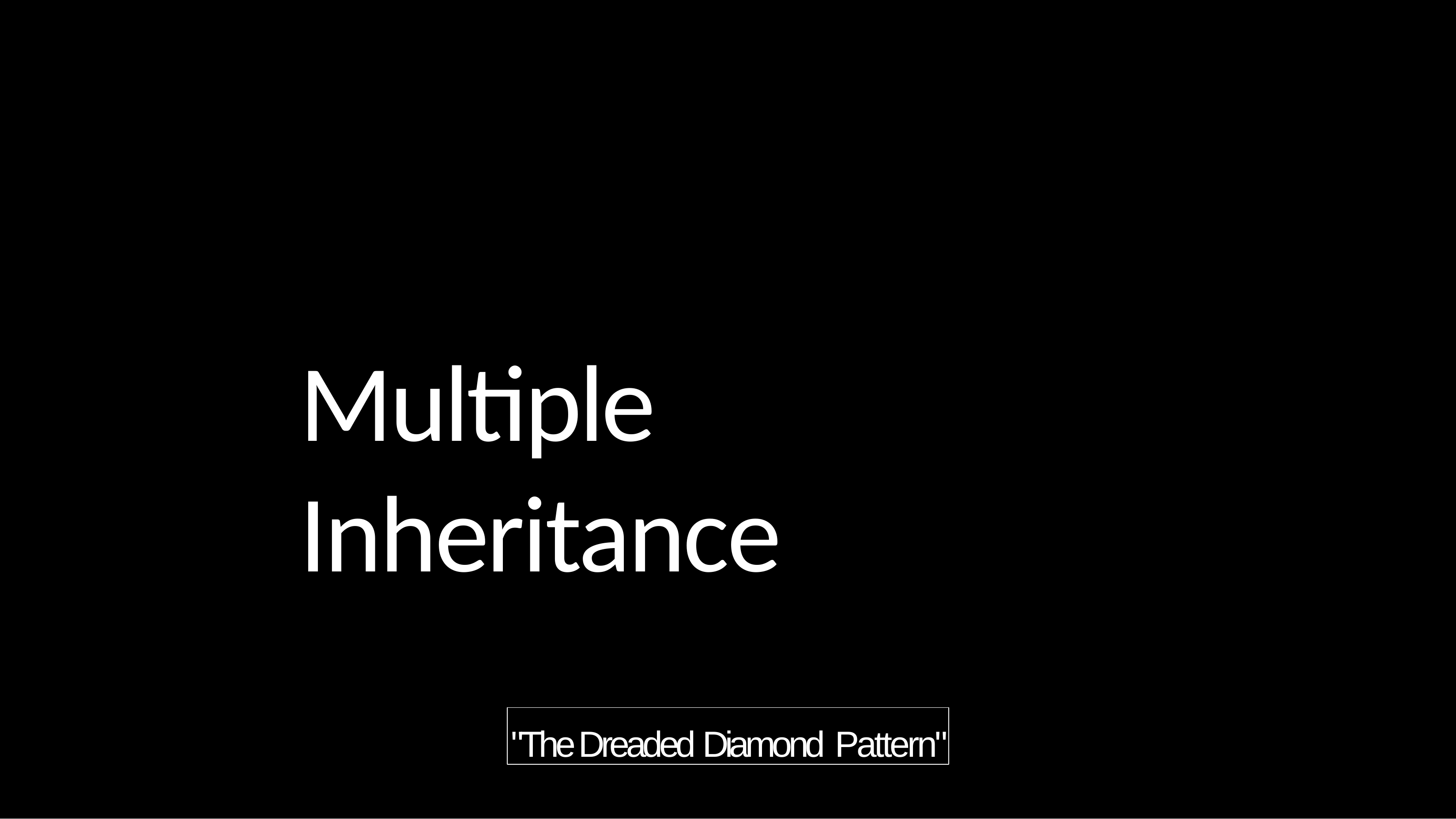

# Multiple Inheritance
"The Dreaded Diamond Pattern"